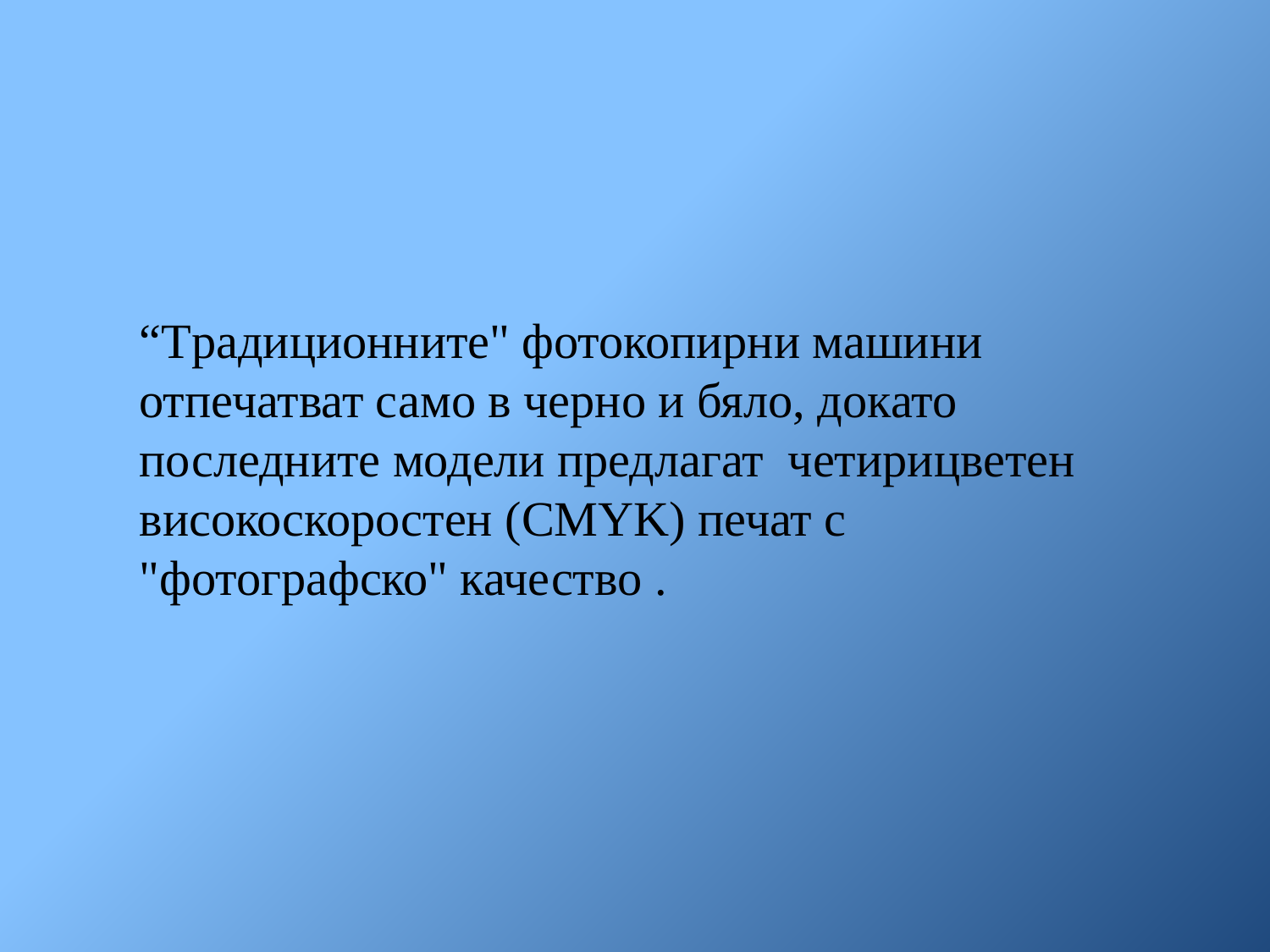

“Традиционните" фотокопирни машини отпечатват само в черно и бяло, докато последните модели предлагат  четирицветен високоскоростен (CMYK) печат с "фотографско" качество .